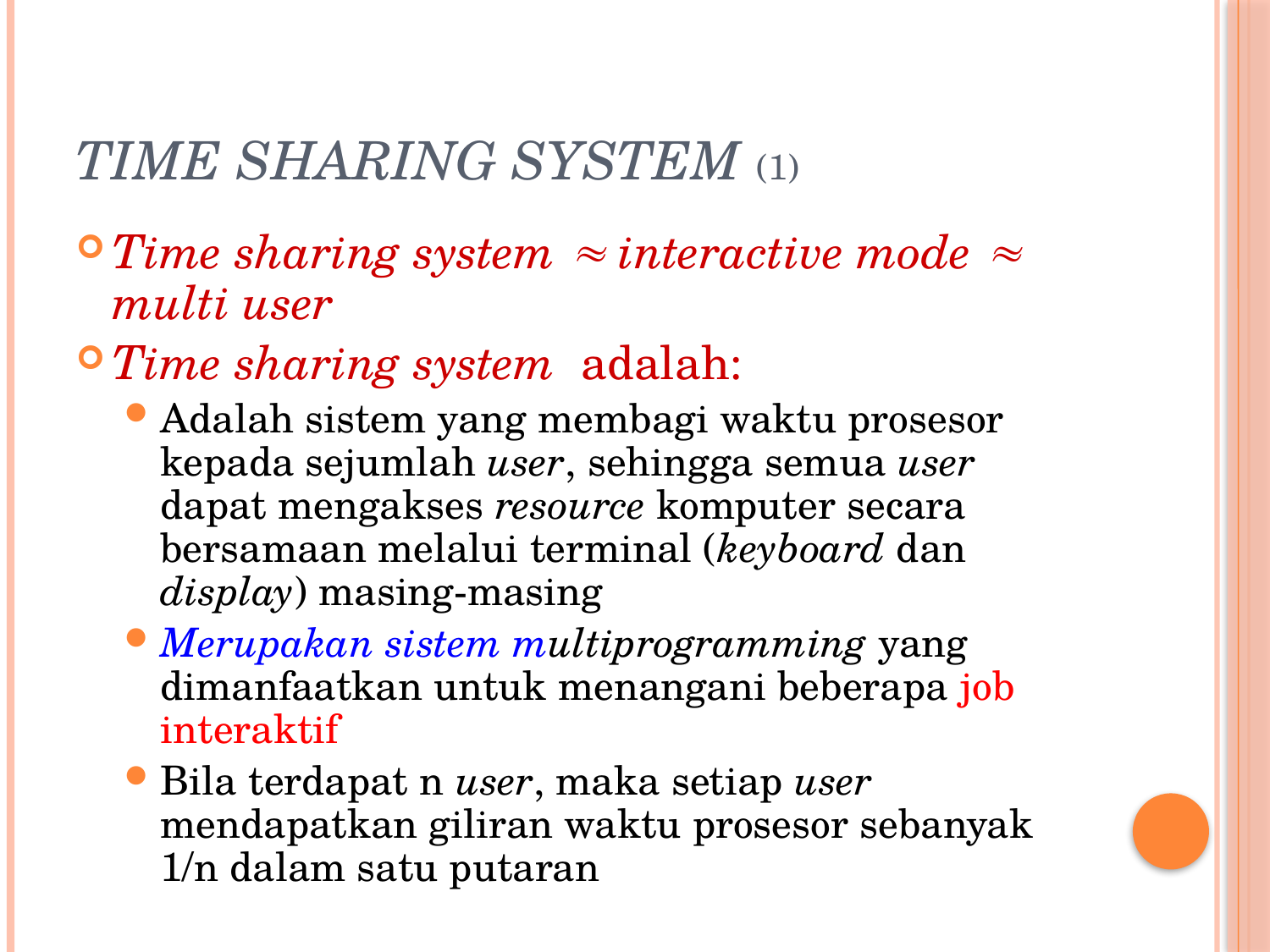

# Time Sharing System (1)
Time sharing system ≈ interactive mode ≈ multi user
Time sharing system  adalah:
Adalah sistem yang membagi waktu prosesor kepada sejumlah user, sehingga semua user dapat mengakses resource komputer secara bersamaan melalui terminal (keyboard dan display) masing-masing
Merupakan sistem multiprogramming yang dimanfaatkan untuk menangani beberapa job interaktif
Bila terdapat n user, maka setiap user mendapatkan giliran waktu prosesor sebanyak 1/n dalam satu putaran